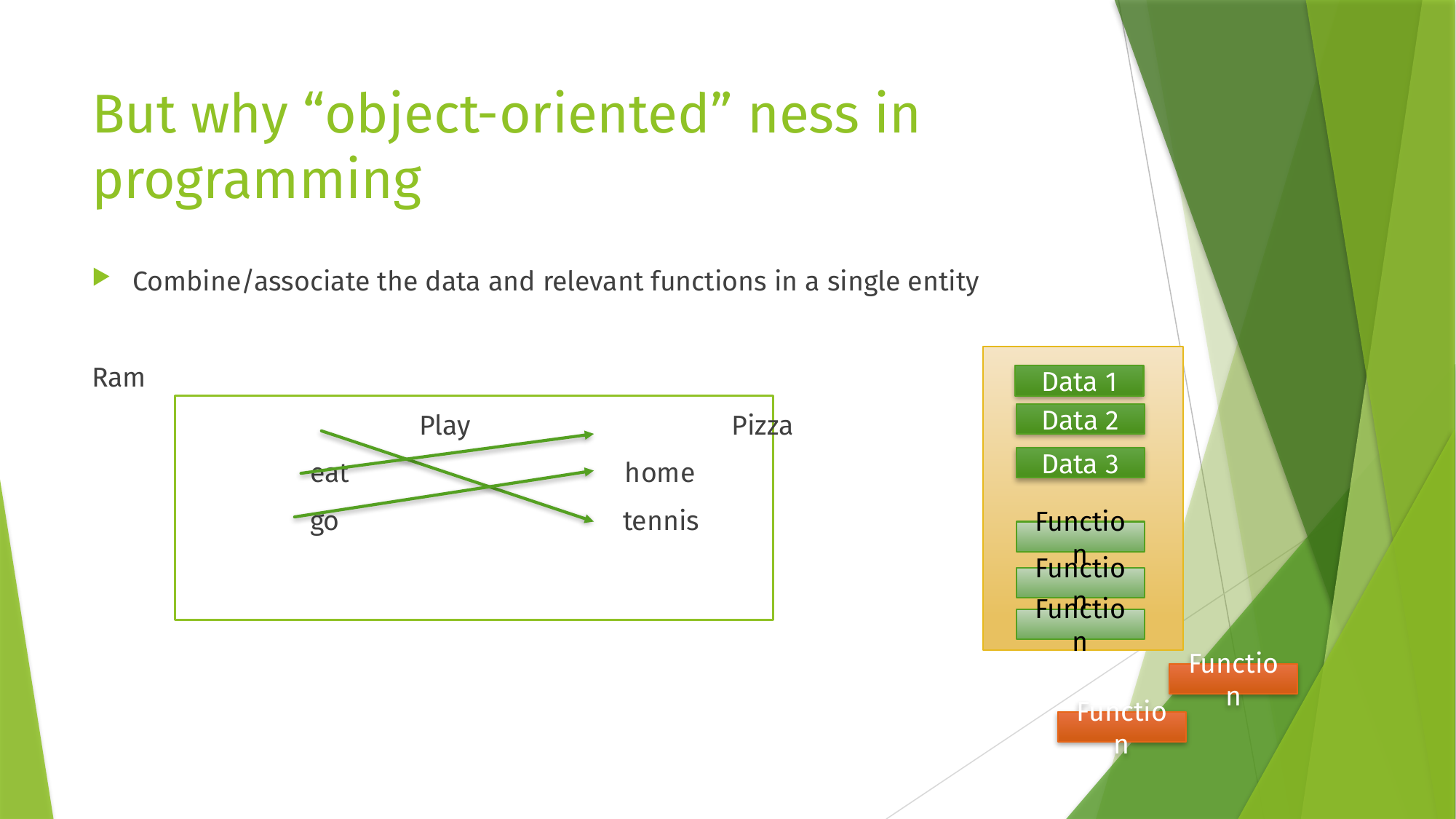

# But why “object-oriented” ness in programming
Combine/associate the data and relevant functions in a single entity

Ram
			Play                                    Pizza
           		eat                                      home
           		go                                       tennis

Data 1

Data 2
Data 3
Function
Function
Function
Function
Function